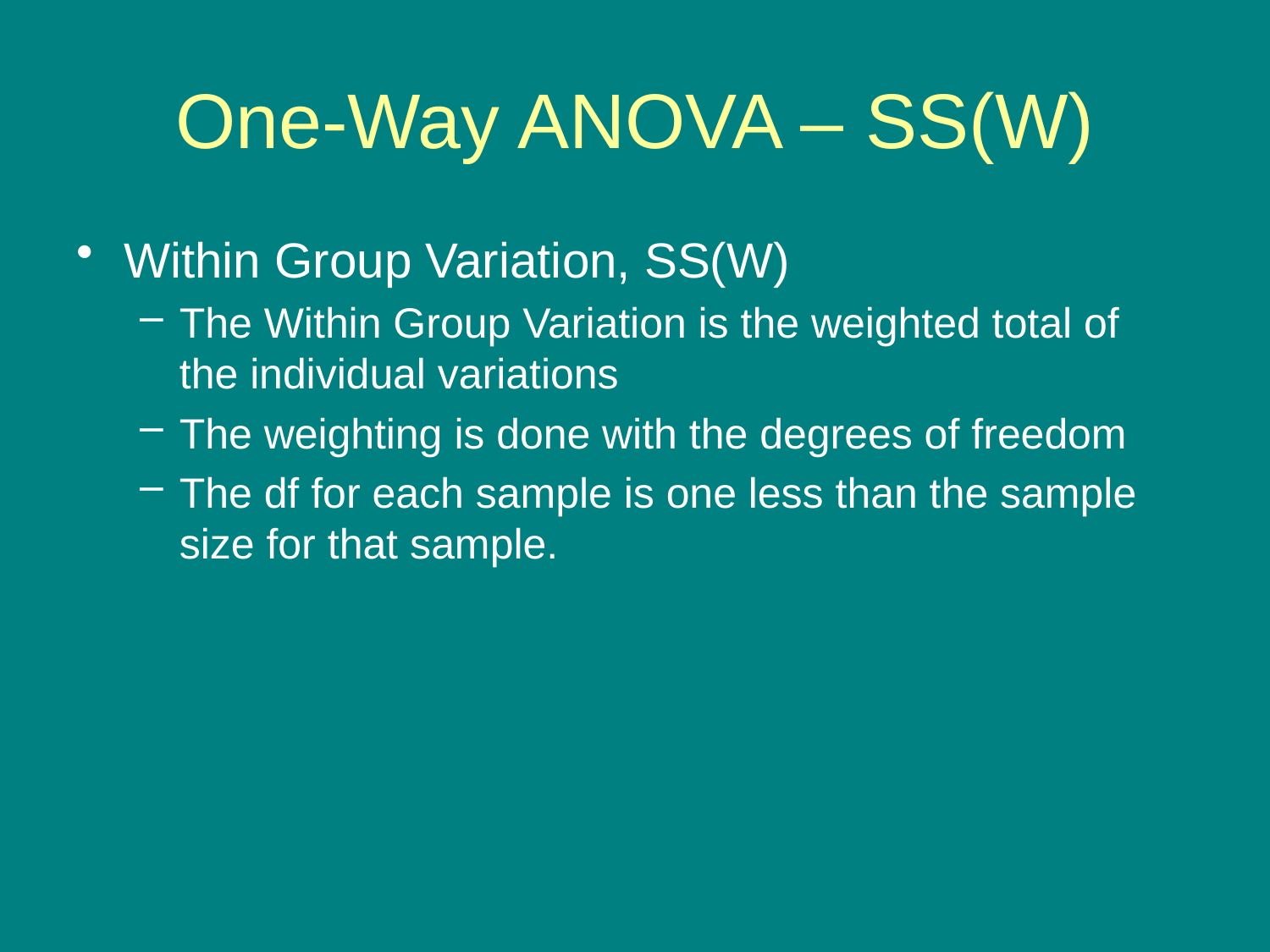

# One-Way ANOVA – SS(W)
Within Group Variation, SS(W)
The Within Group Variation is the weighted total of the individual variations
The weighting is done with the degrees of freedom
The df for each sample is one less than the sample size for that sample.